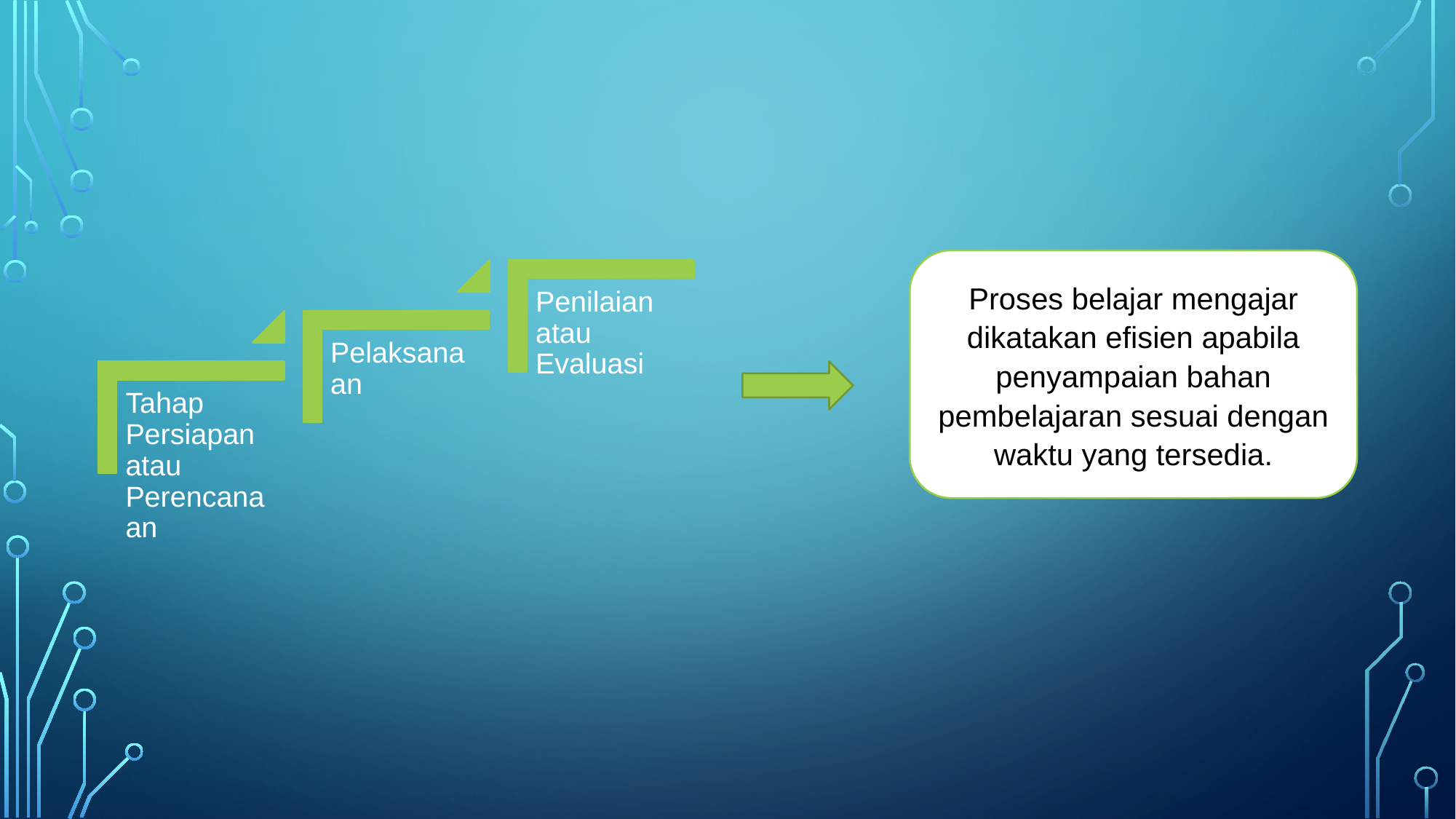

#
Tahap Persiapan atau Perencanaan
Pelaksanaan
Penilaian atau Evaluasi
Proses belajar mengajar dikatakan efisien apabila penyampaian bahan pembelajaran sesuai dengan waktu yang tersedia.